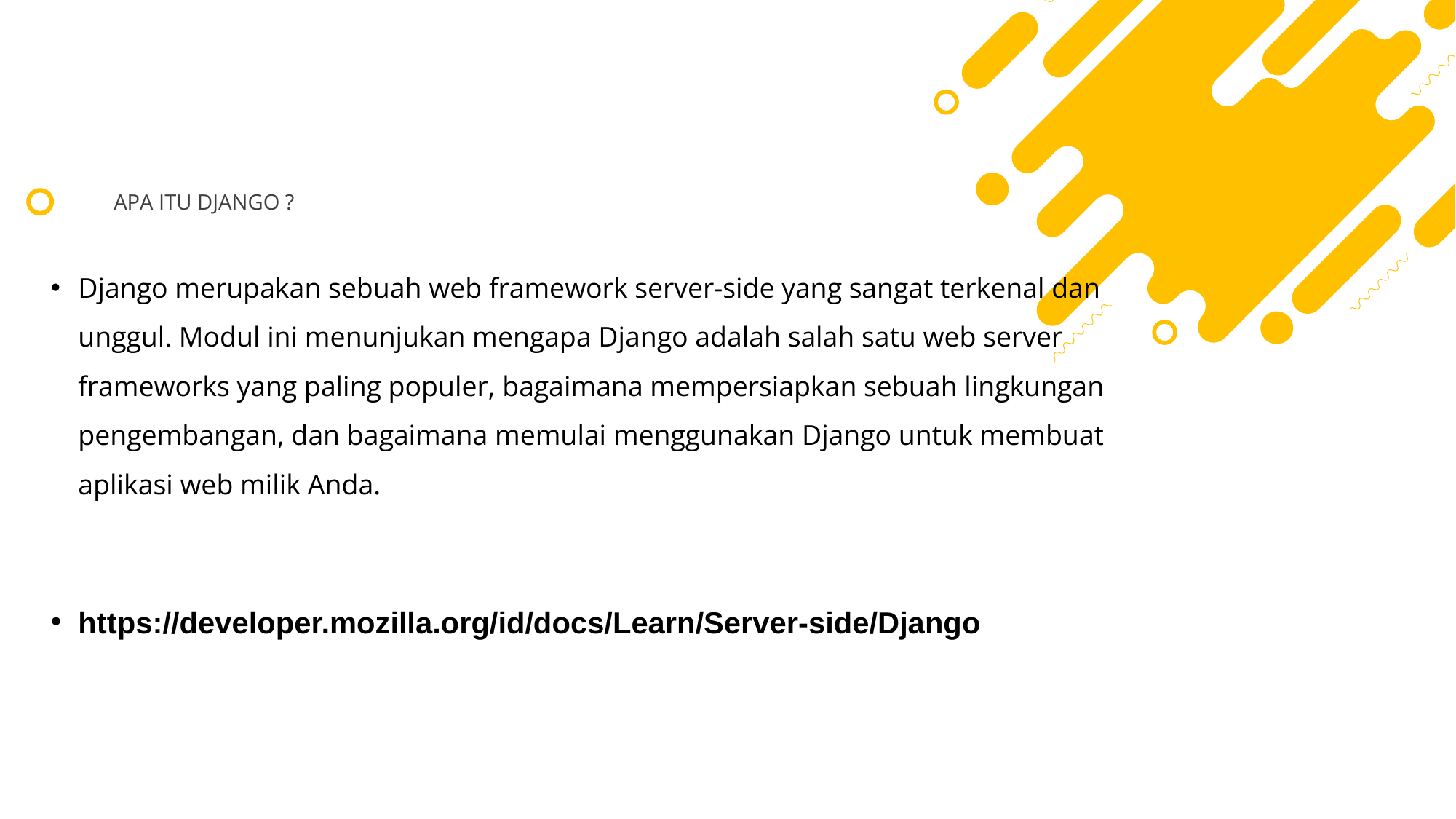

APA ITU DJANGO ?

Django merupakan sebuah web framework server-side yang sangat terkenal dan unggul. Modul ini menunjukan mengapa Django adalah salah satu web server frameworks yang paling populer, bagaimana mempersiapkan sebuah lingkungan pengembangan, dan bagaimana memulai menggunakan Django untuk membuat aplikasi web milik Anda.

https://developer.mozilla.org/id/docs/Learn/Server-side/Django